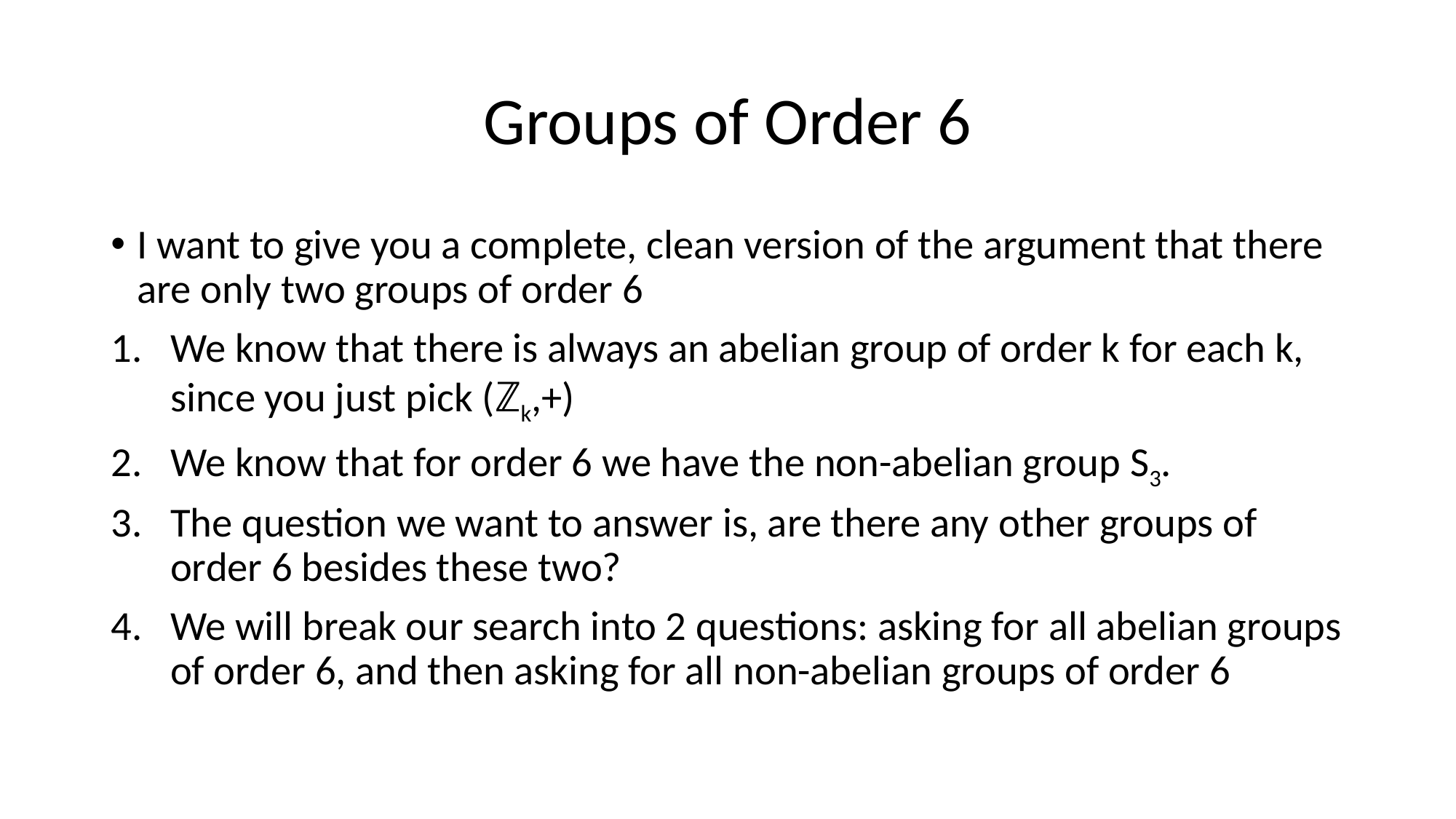

# Groups of Order 6
I want to give you a complete, clean version of the argument that there are only two groups of order 6
We know that there is always an abelian group of order k for each k, since you just pick (ℤk,+)
We know that for order 6 we have the non-abelian group S3.
The question we want to answer is, are there any other groups of order 6 besides these two?
We will break our search into 2 questions: asking for all abelian groups of order 6, and then asking for all non-abelian groups of order 6